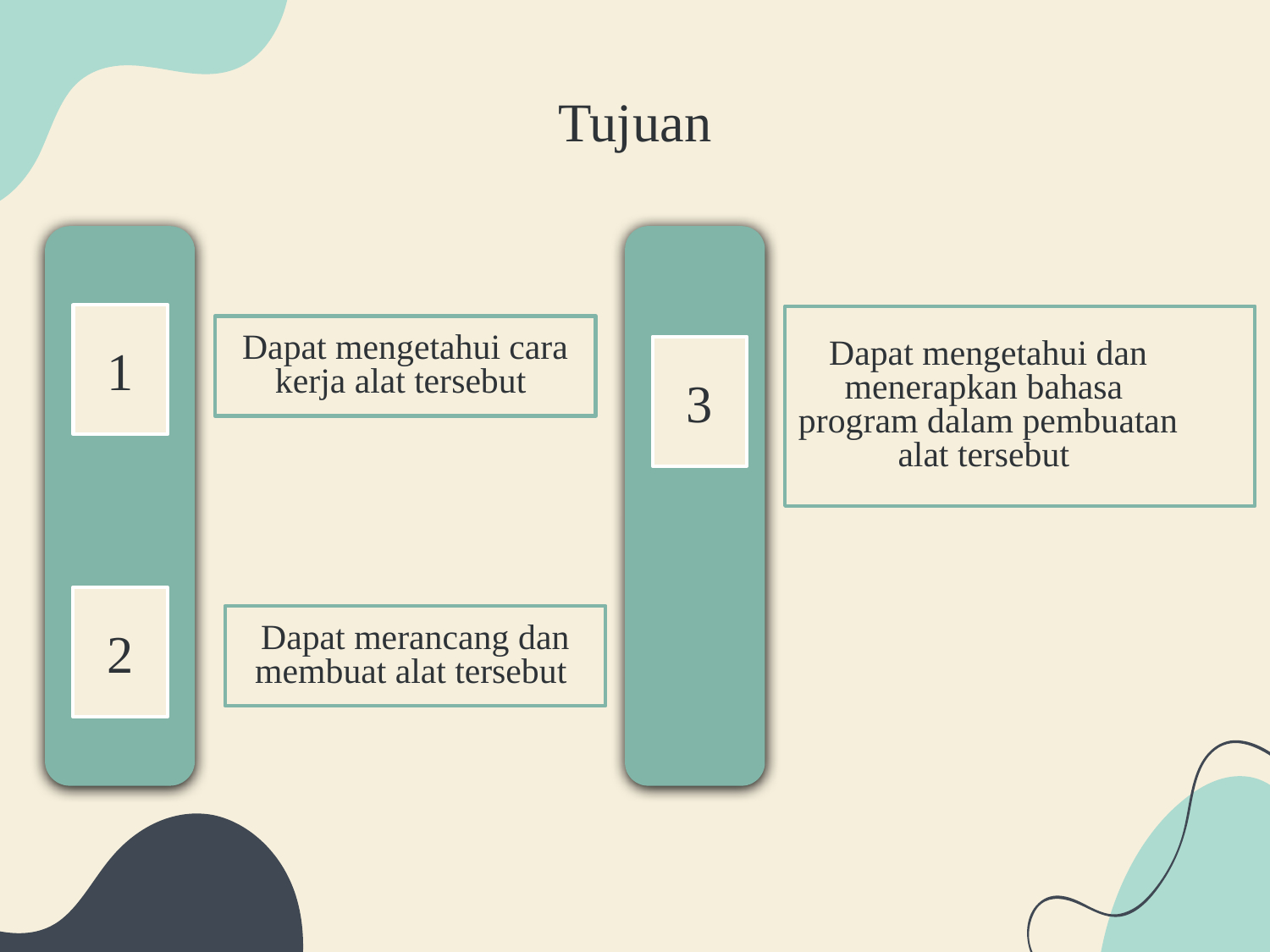

# Tujuan

1
Dapat mengetahui dan menerapkan bahasa
program dalam pembuatan alat tersebut
Dapat mengetahui cara kerja alat tersebut
3
2
Dapat merancang dan membuat alat tersebut